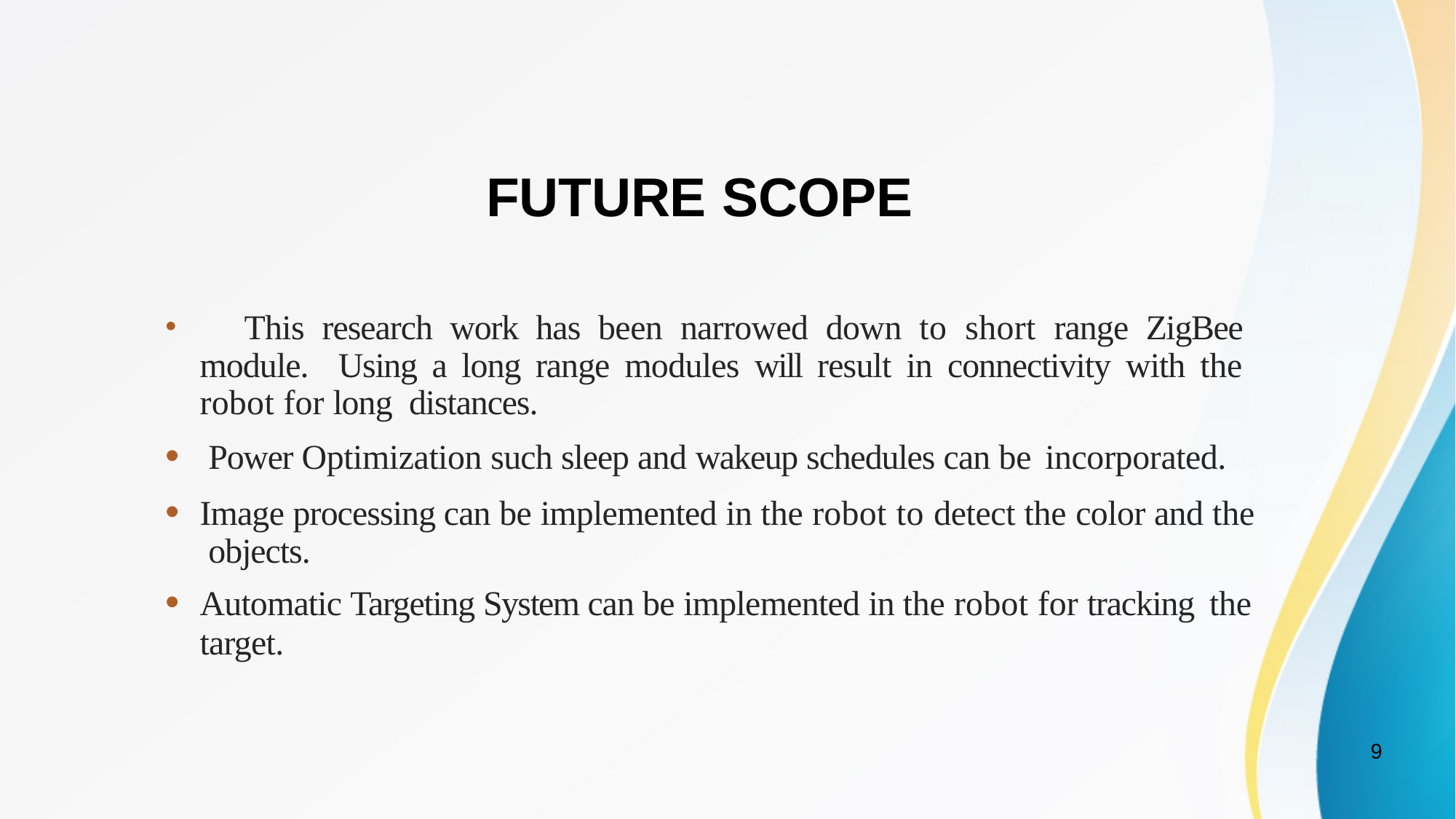

# FUTURE SCOPE
	This research work has been narrowed down to short range ZigBee module.  Using a long range modules will result in connectivity with the robot for long  distances.
Power Optimization such sleep and wakeup schedules can be incorporated.
Image processing can be implemented in the robot to detect the color and the  objects.
Automatic Targeting System can be implemented in the robot for tracking the
target.
9